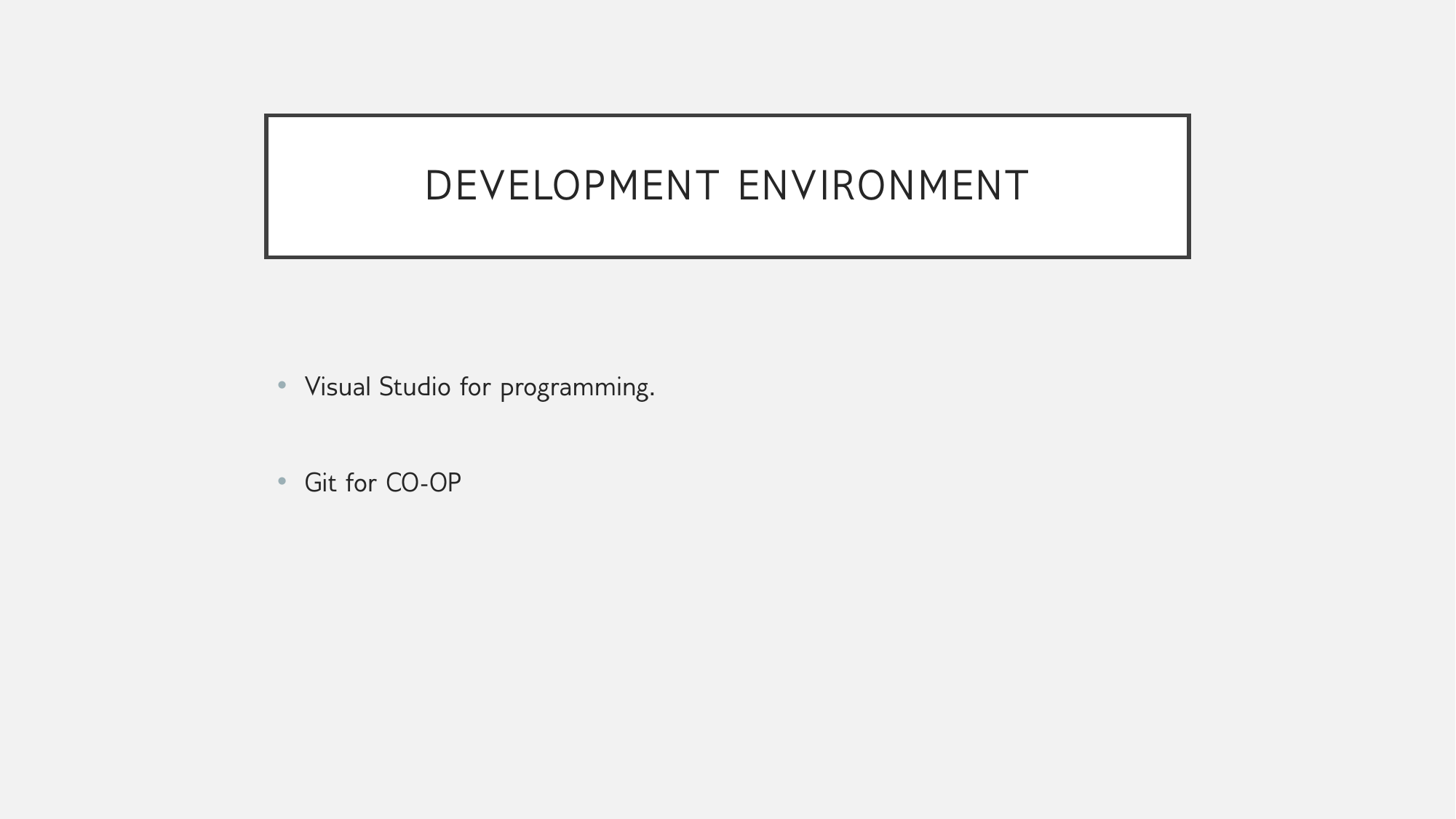

# Development environment

Visual Studio for programming.

Git for CO-OP